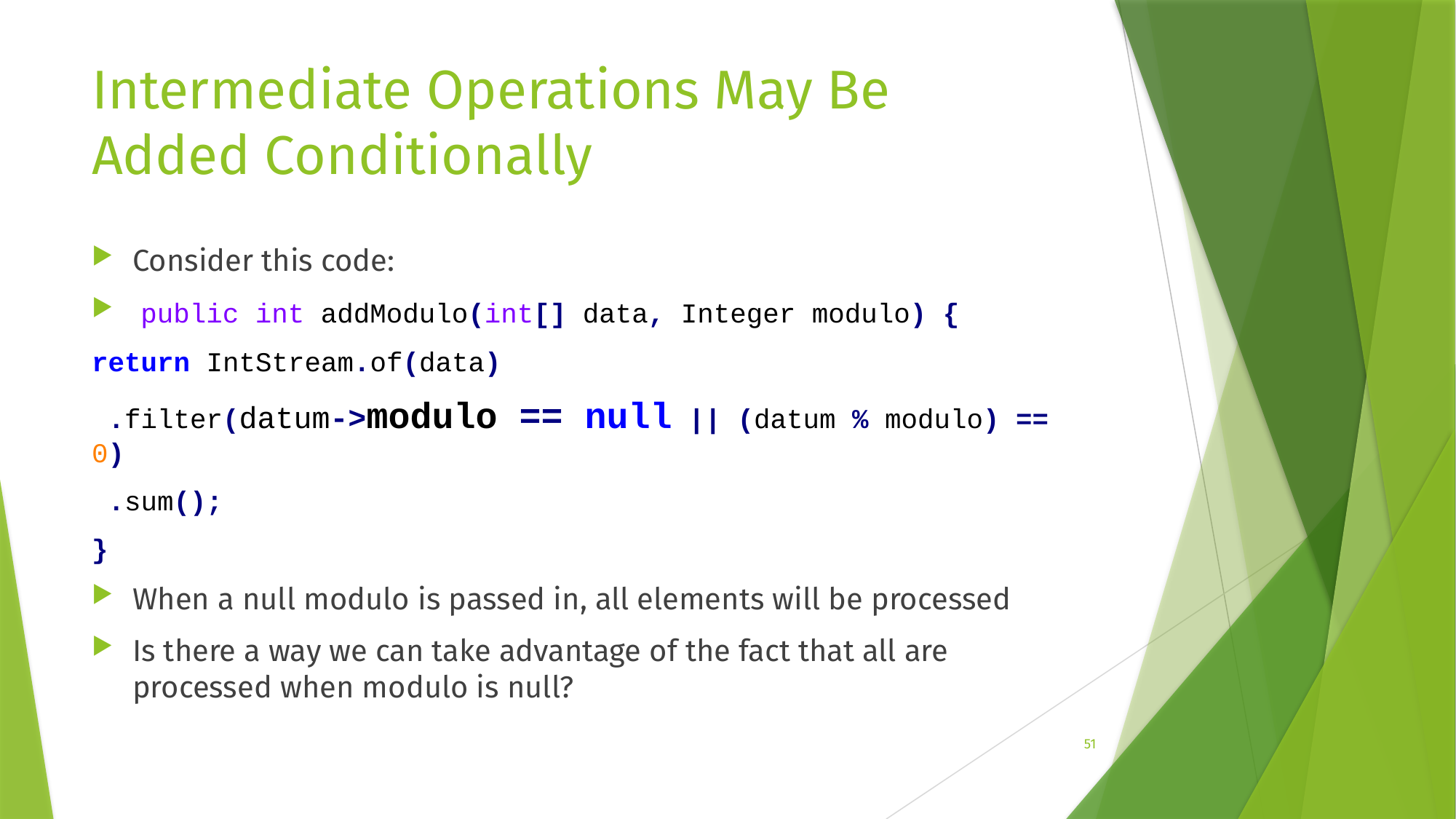

# Intermediate Operations May Be Added Conditionally
Consider this code:
 public int addModulo(int[] data, Integer modulo) {
return IntStream.of(data)
 .filter(datum->modulo == null || (datum % modulo) == 0)
 .sum();
}
When a null modulo is passed in, all elements will be processed
Is there a way we can take advantage of the fact that all are processed when modulo is null?
51